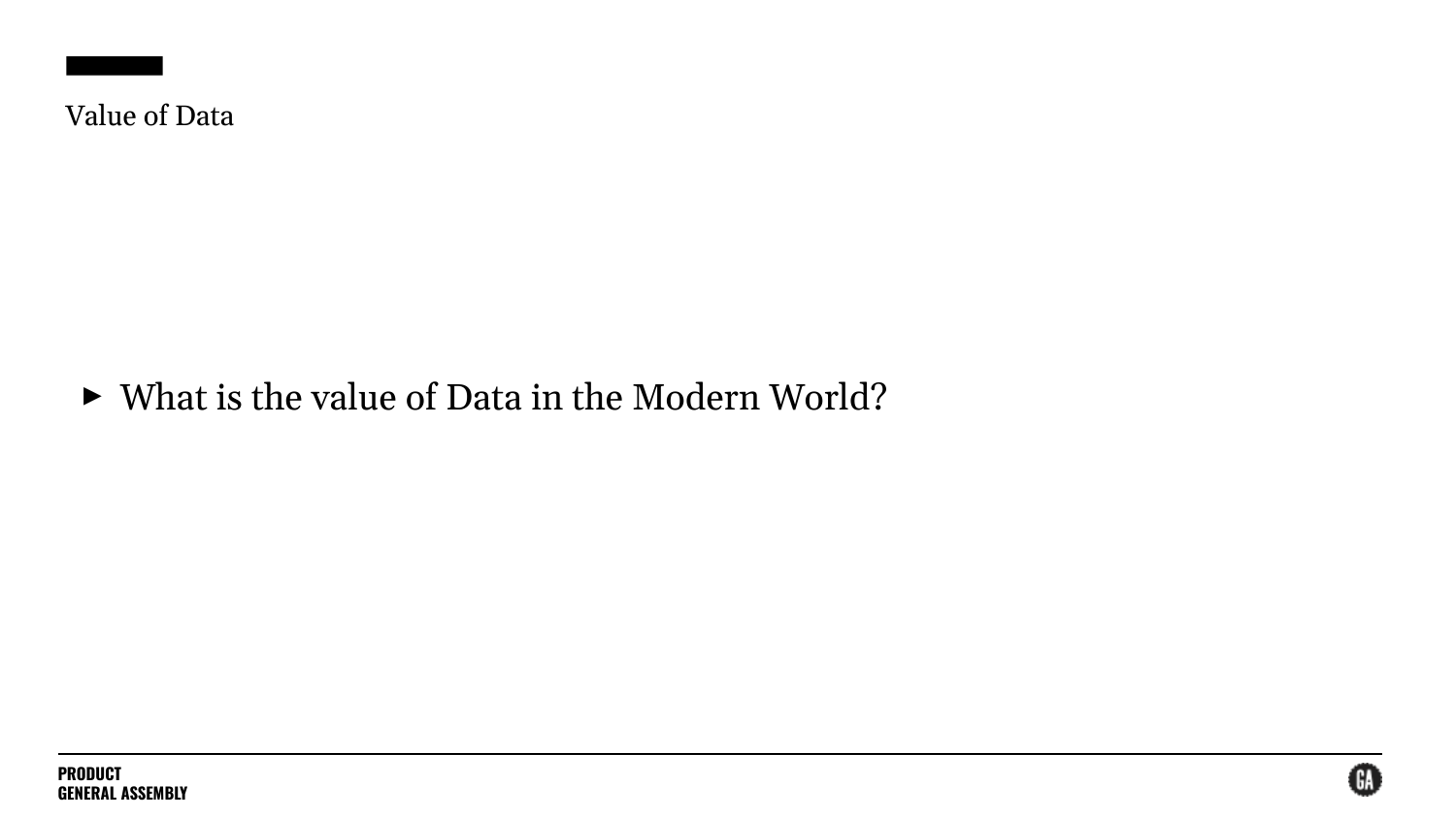

# Value of Data

What is the value of Data in the Modern World?